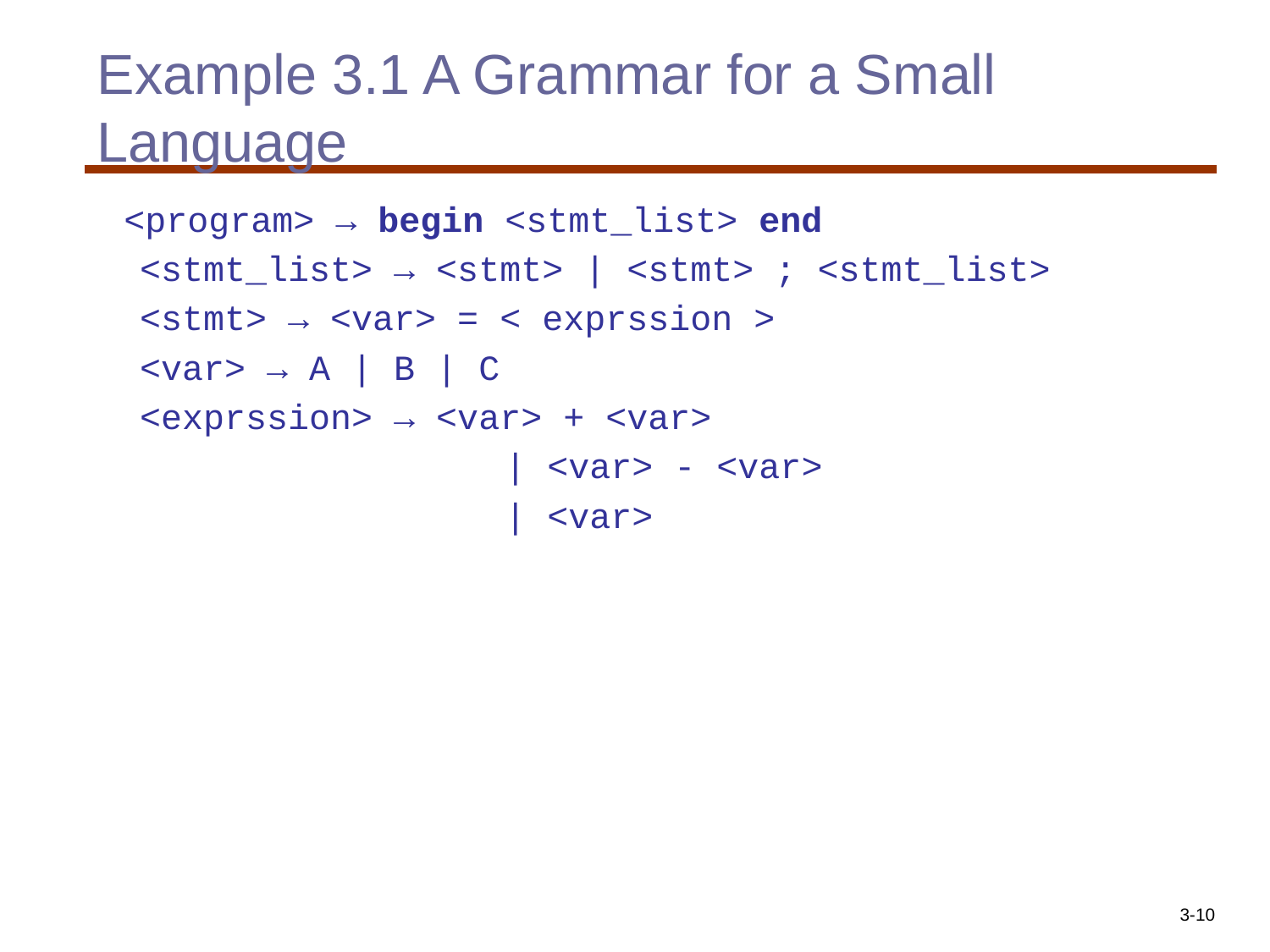

# Example 3.1 A Grammar for a Small Language
	<program> → begin <stmt_list> end
   <stmt_list> → <stmt> | <stmt> ; <stmt_list>
   <stmt> → <var> = < exprssion >
   <var> → A | B | C
   <exprssion> → <var> + <var>
				| <var> - <var>
				| <var>
3-10